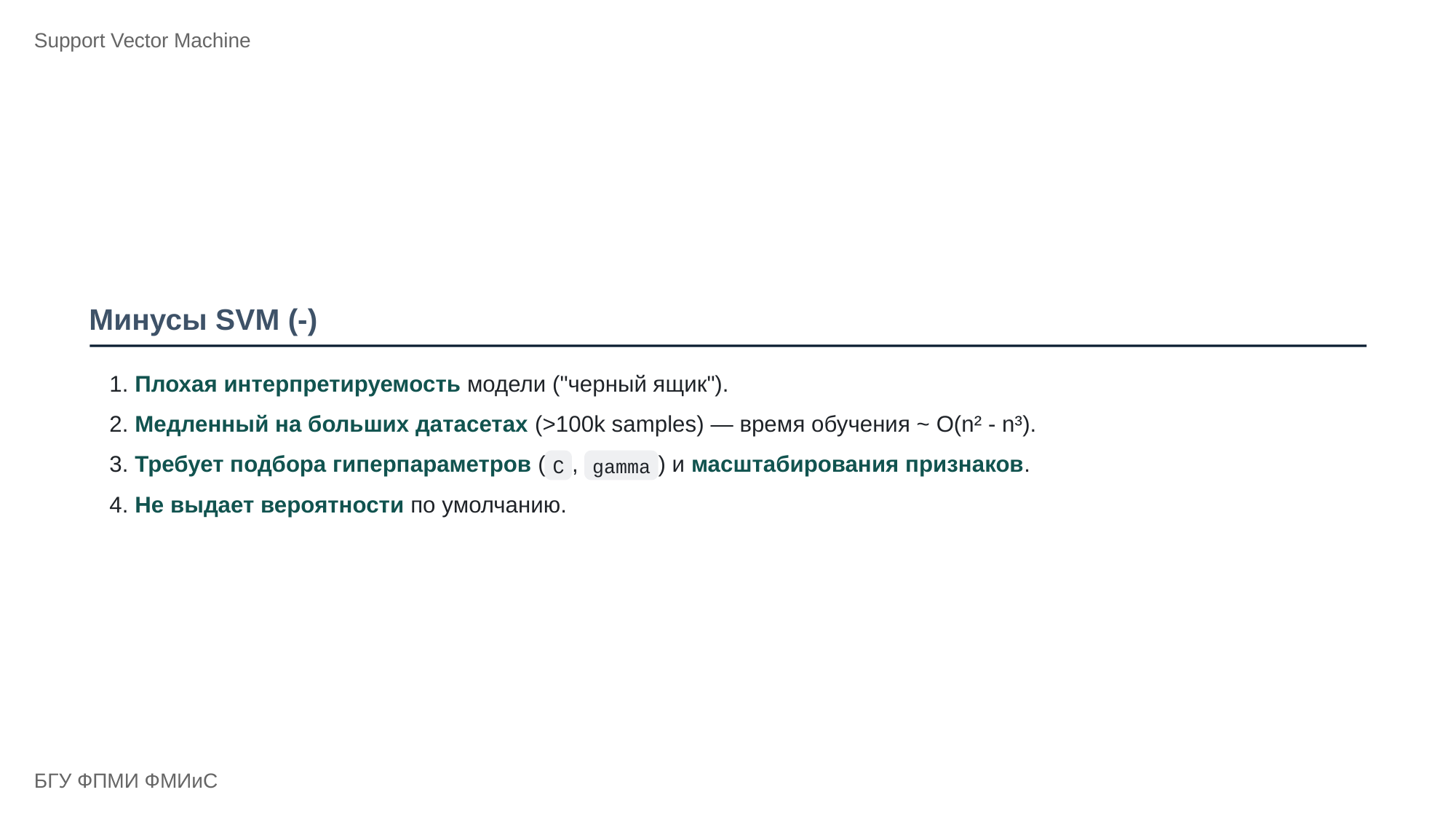

Support Vector Machine
Минусы SVM (-)

1. Плохая интерпретируемость модели ("черный ящик").
2. Медленный на больших датасетах (>100k samples) — время обучения ~ O(n² - n³).
3. Требует подбора гиперпараметров (
,
) и масштабирования признаков.

C
gamma
4. Не выдает вероятности по умолчанию.
БГУ ФПМИ ФМИиС